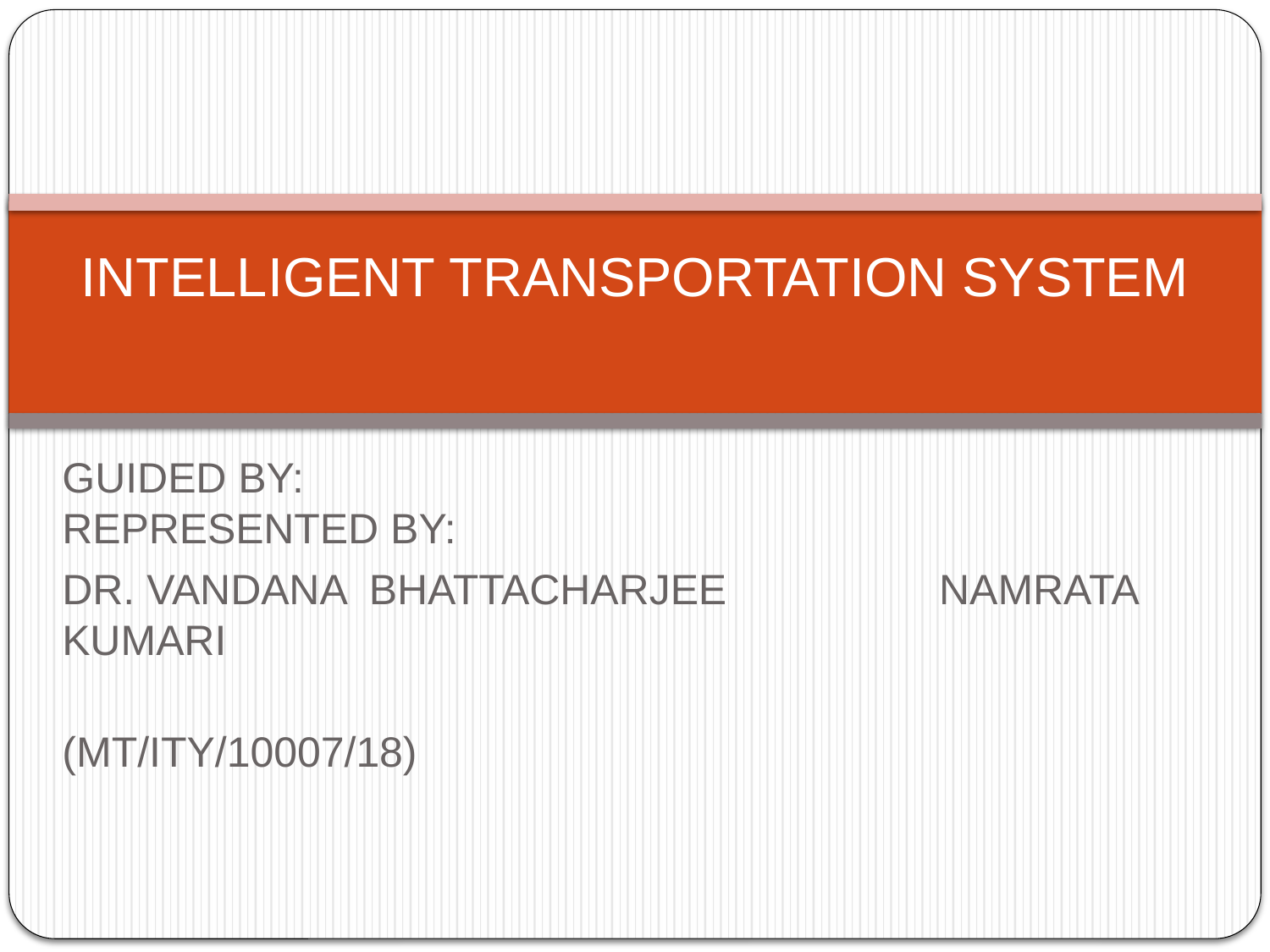

# INTELLIGENT TRANSPORTATION SYSTEM
GUIDED BY:                                                         REPRESENTED BY:
DR. VANDANA  BHATTACHARJEE                  NAMRATA KUMARI
                                                                              (MT/ITY/10007/18)